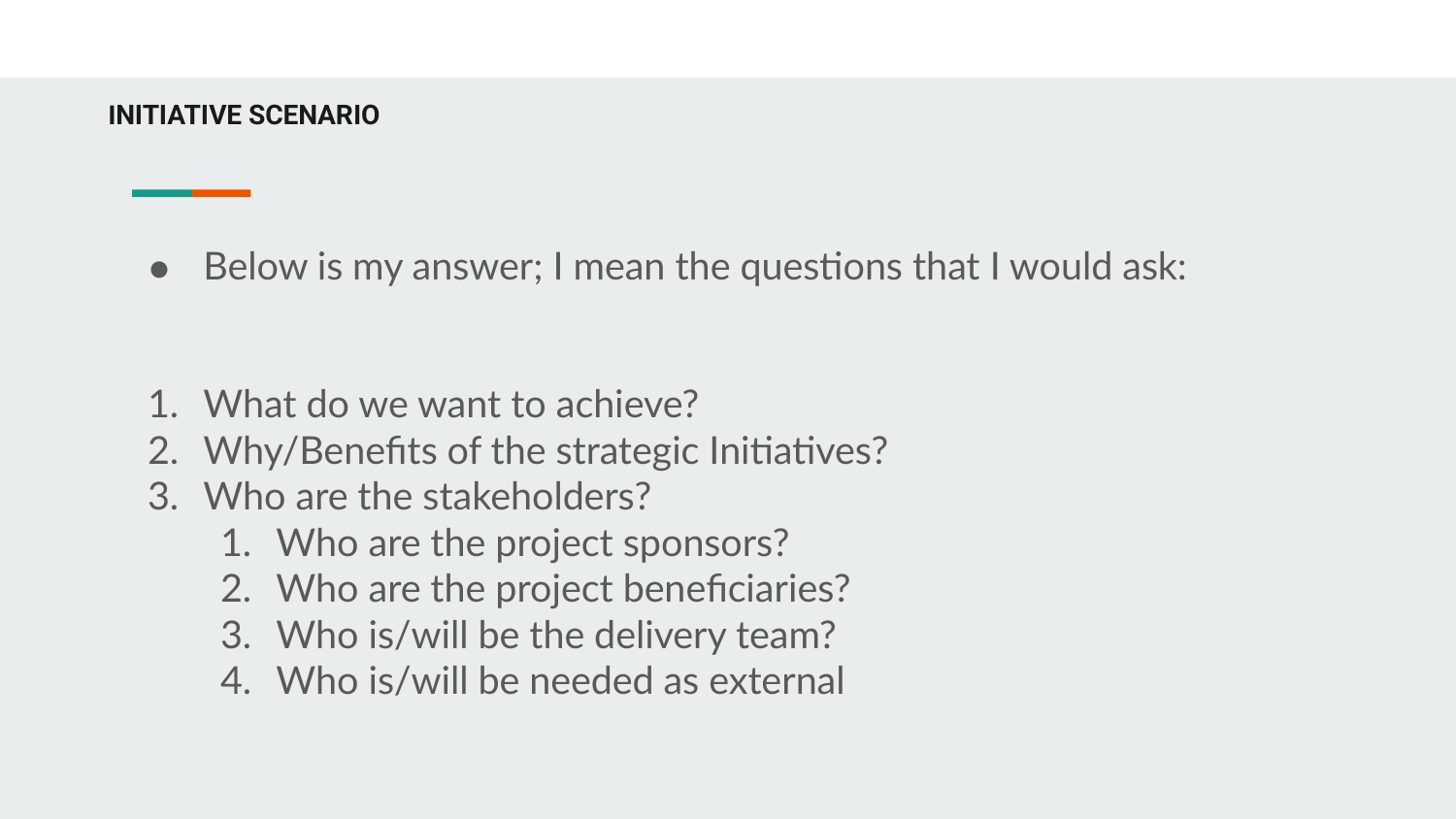

# INITIATIVE SCENARIO
Below is my answer; I mean the questions that I would ask:

What do we want to achieve?
Why/Benefits of the strategic Initiatives?
Who are the stakeholders?
Who are the project sponsors?
Who are the project beneficiaries?
Who is/will be the delivery team?
Who is/will be needed as external
9